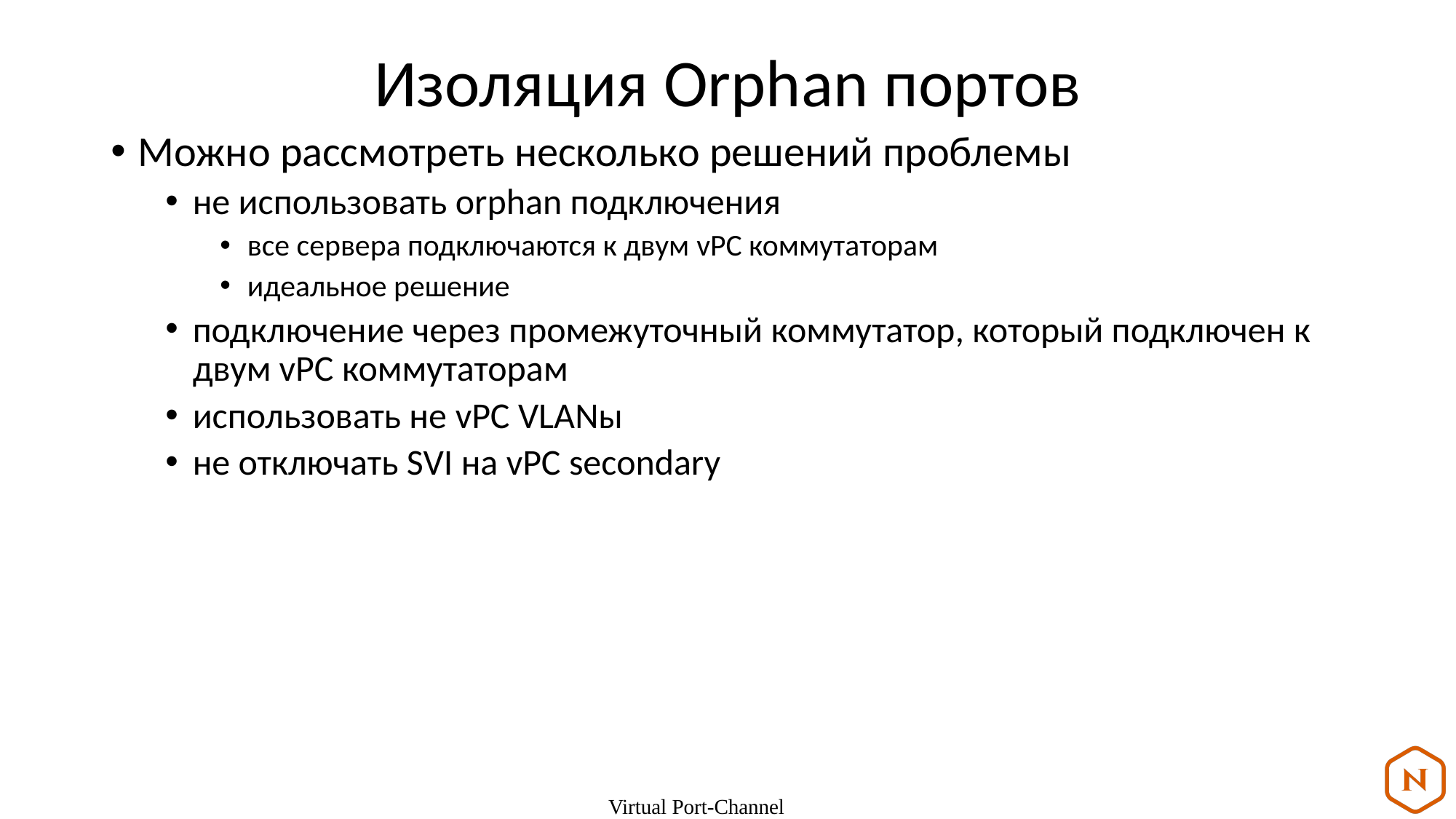

# Изоляция Orphan портов
Можно рассмотреть несколько решений проблемы
не использовать orphan подключения
все сервера подключаются к двум vPC коммутаторам
идеальное решение
подключение через промежуточный коммутатор, который подключен к двум vPC коммутаторам
использовать не vPC VLANы
не отключать SVI на vPC secondary
Virtual Port-Channel